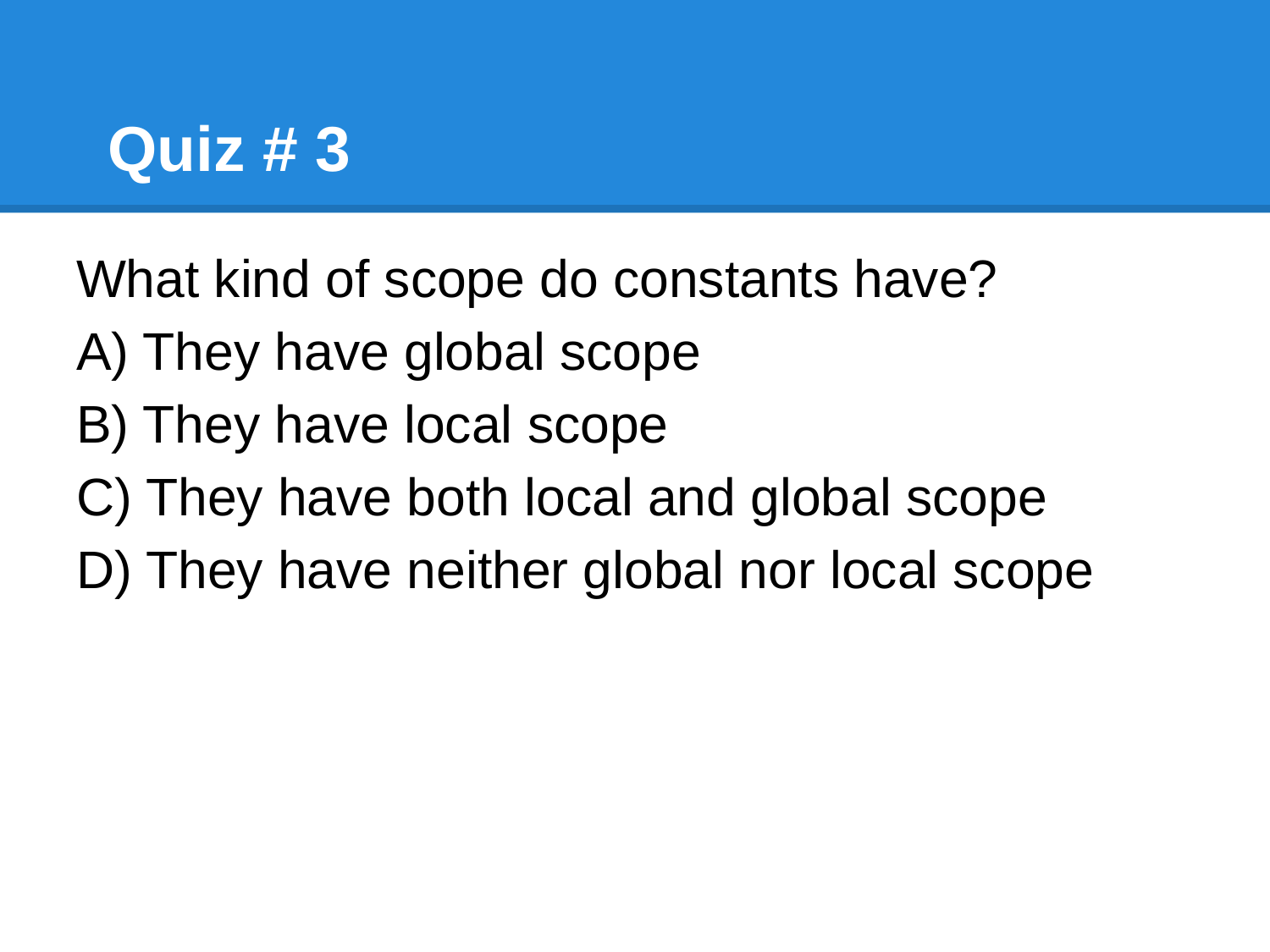

# Quiz # 3
What kind of scope do constants have?
A) They have global scope
B) They have local scope
C) They have both local and global scope
D) They have neither global nor local scope